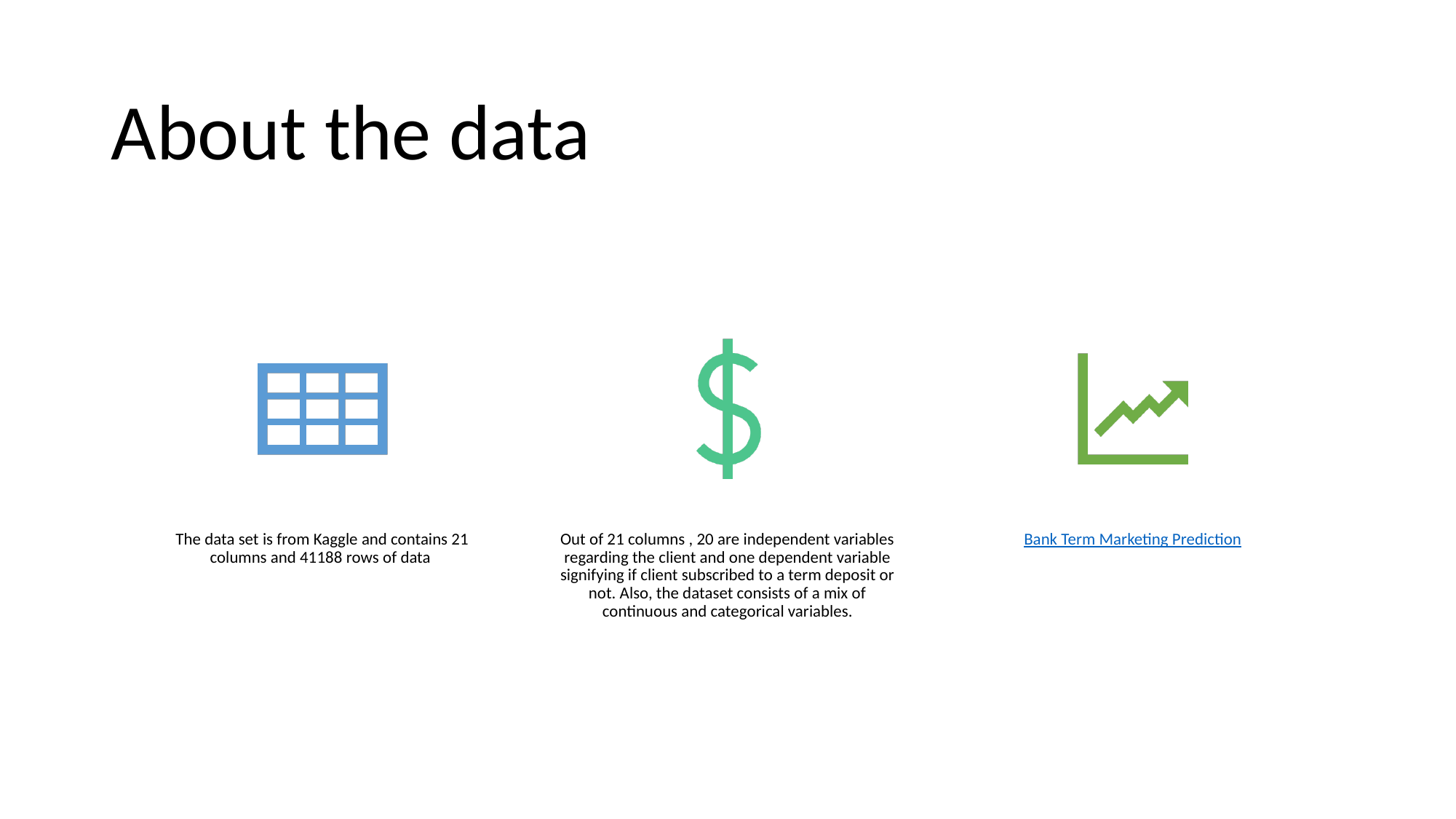

# About the data
The data set is from Kaggle and contains 21 columns and 41188 rows of data
Out of 21 columns , 20 are independent variables regarding the client and one dependent variable signifying if client subscribed to a term deposit or not. Also, the dataset consists of a mix of continuous and categorical variables.
Bank Term Marketing Prediction